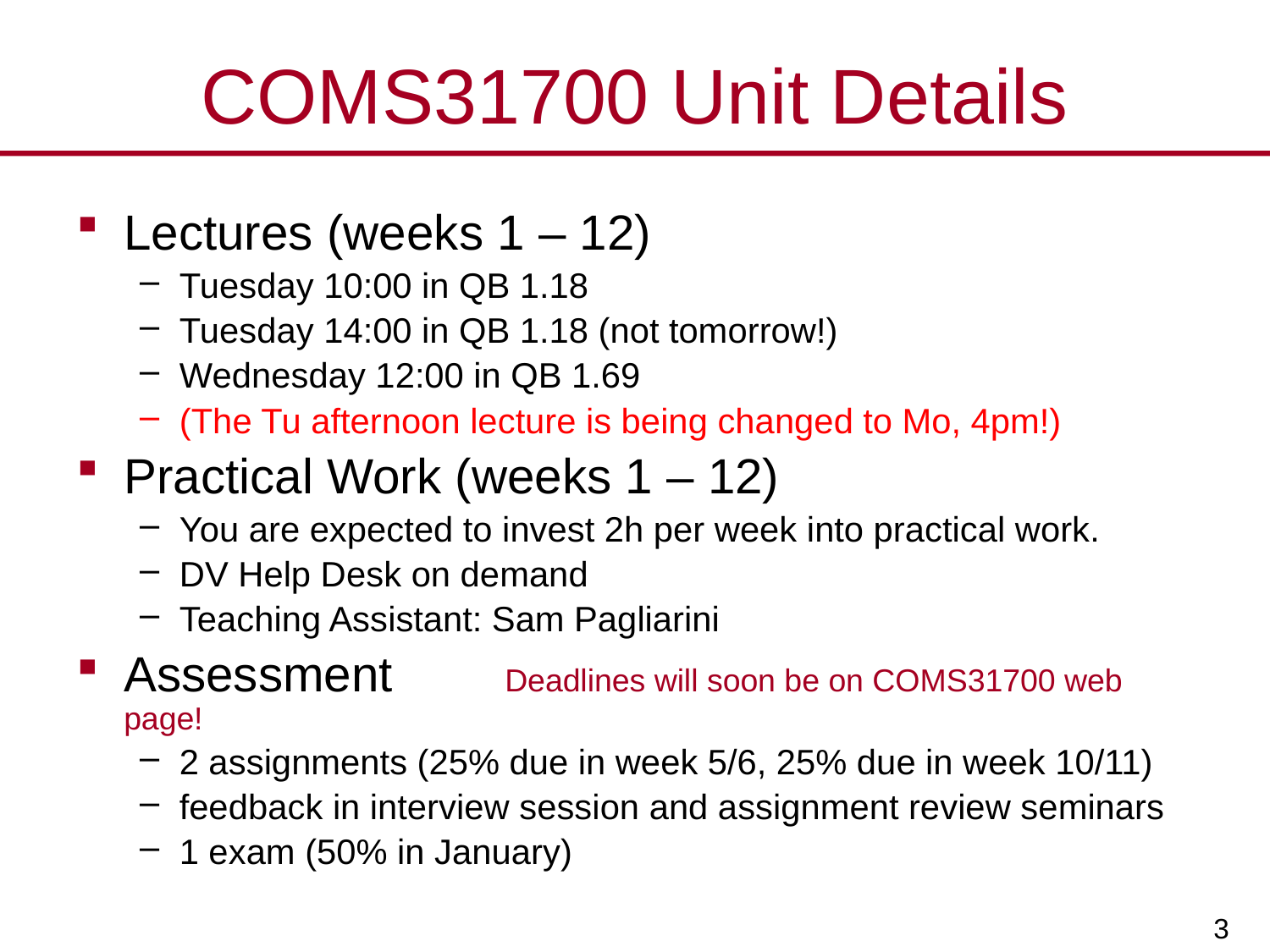

# COMS31700 Unit Details
Lectures (weeks 1 – 12)
Tuesday 10:00 in QB 1.18
Tuesday 14:00 in QB 1.18 (not tomorrow!)
Wednesday 12:00 in QB 1.69
(The Tu afternoon lecture is being changed to Mo, 4pm!)
Practical Work (weeks 1 – 12)
You are expected to invest 2h per week into practical work.
DV Help Desk on demand
Teaching Assistant: Sam Pagliarini
Assessment	Deadlines will soon be on COMS31700 web page!
2 assignments (25% due in week 5/6, 25% due in week 10/11)
feedback in interview session and assignment review seminars
1 exam (50% in January)